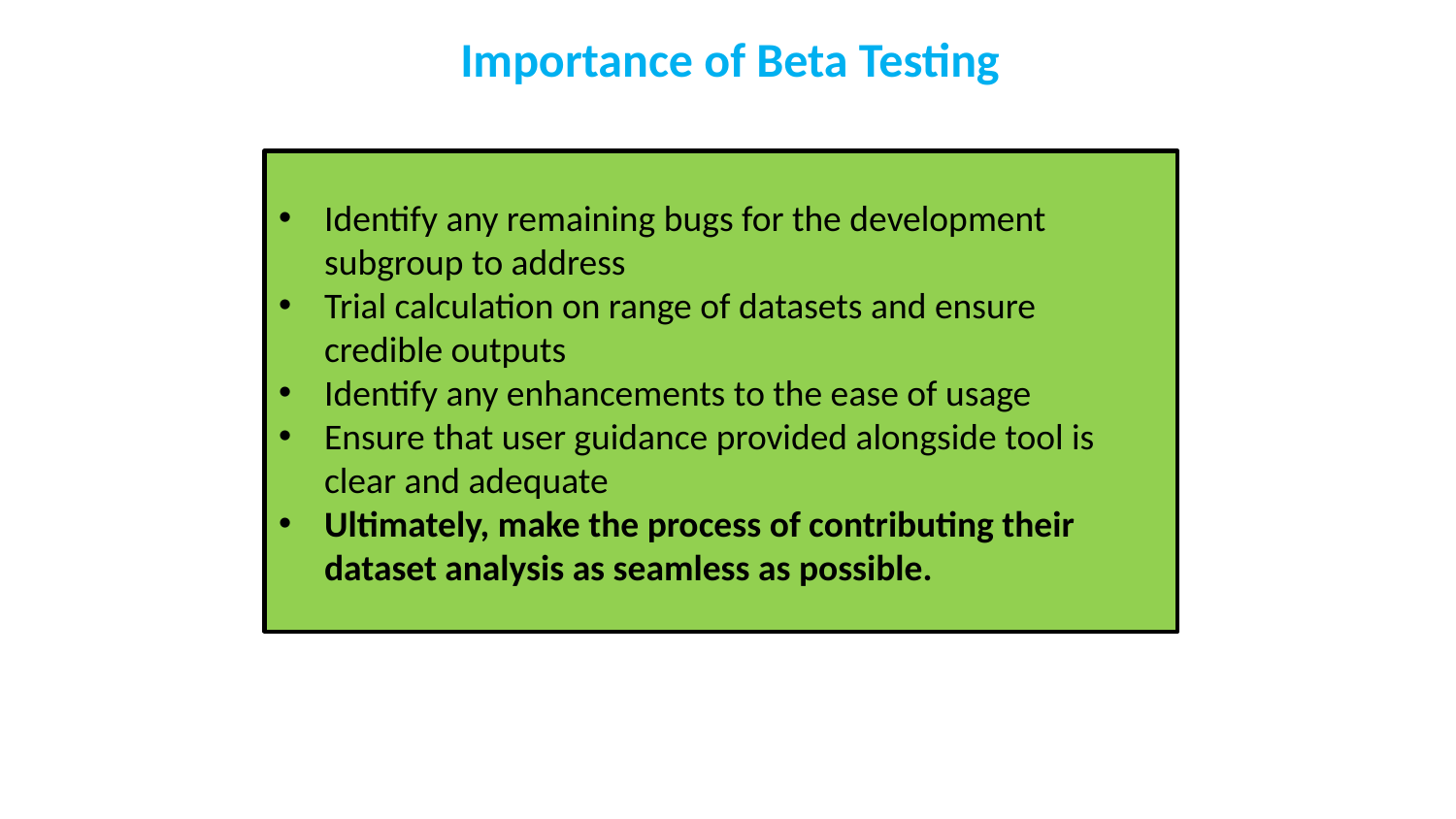

Importance of Beta Testing
Identify any remaining bugs for the development subgroup to address
Trial calculation on range of datasets and ensure credible outputs
Identify any enhancements to the ease of usage
Ensure that user guidance provided alongside tool is clear and adequate
Ultimately, make the process of contributing their dataset analysis as seamless as possible.